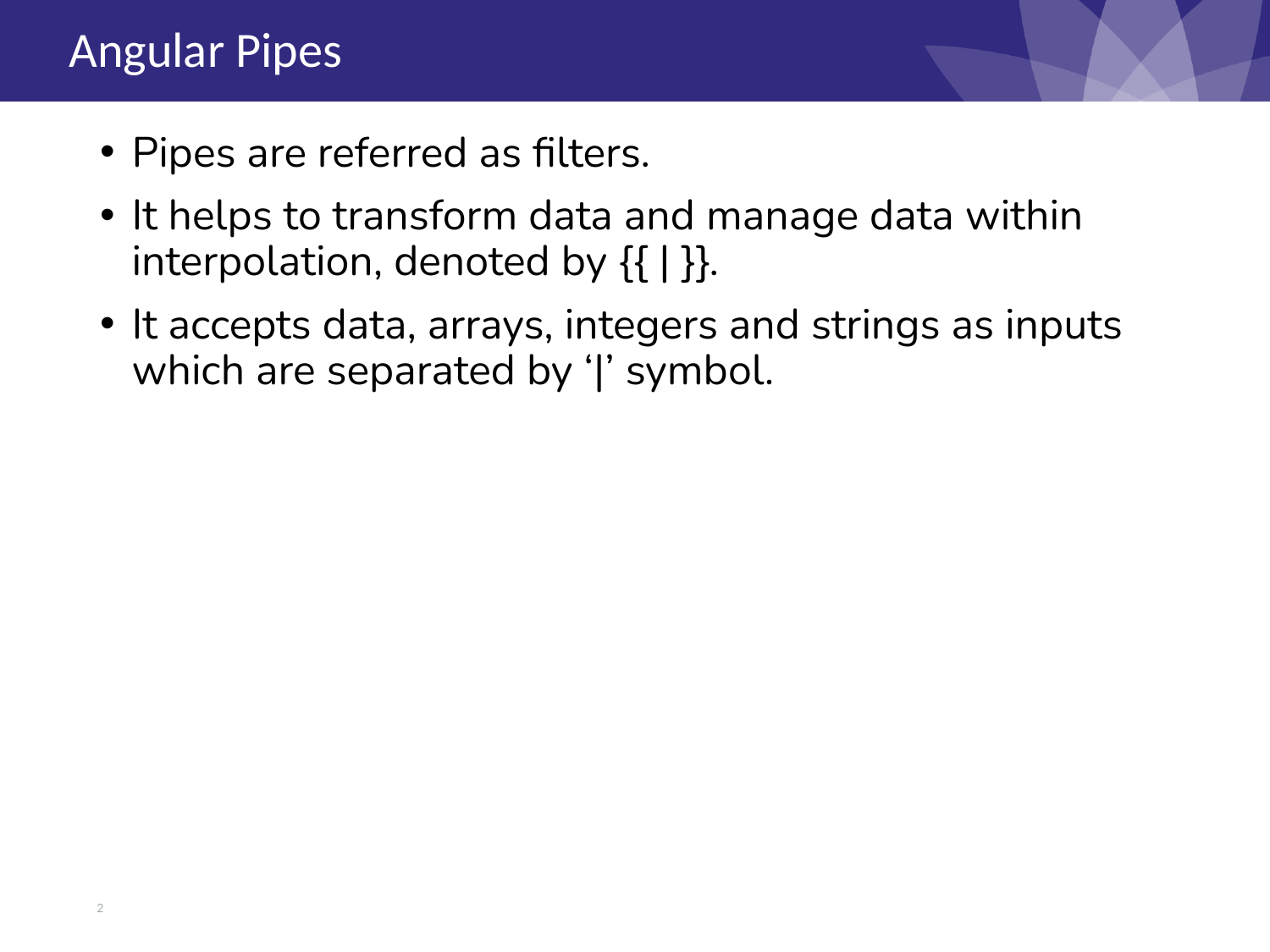

# Angular Pipes
Pipes are referred as filters.
It helps to transform data and manage data within interpolation, denoted by {{ | }}.
It accepts data, arrays, integers and strings as inputs which are separated by ‘|’ symbol.